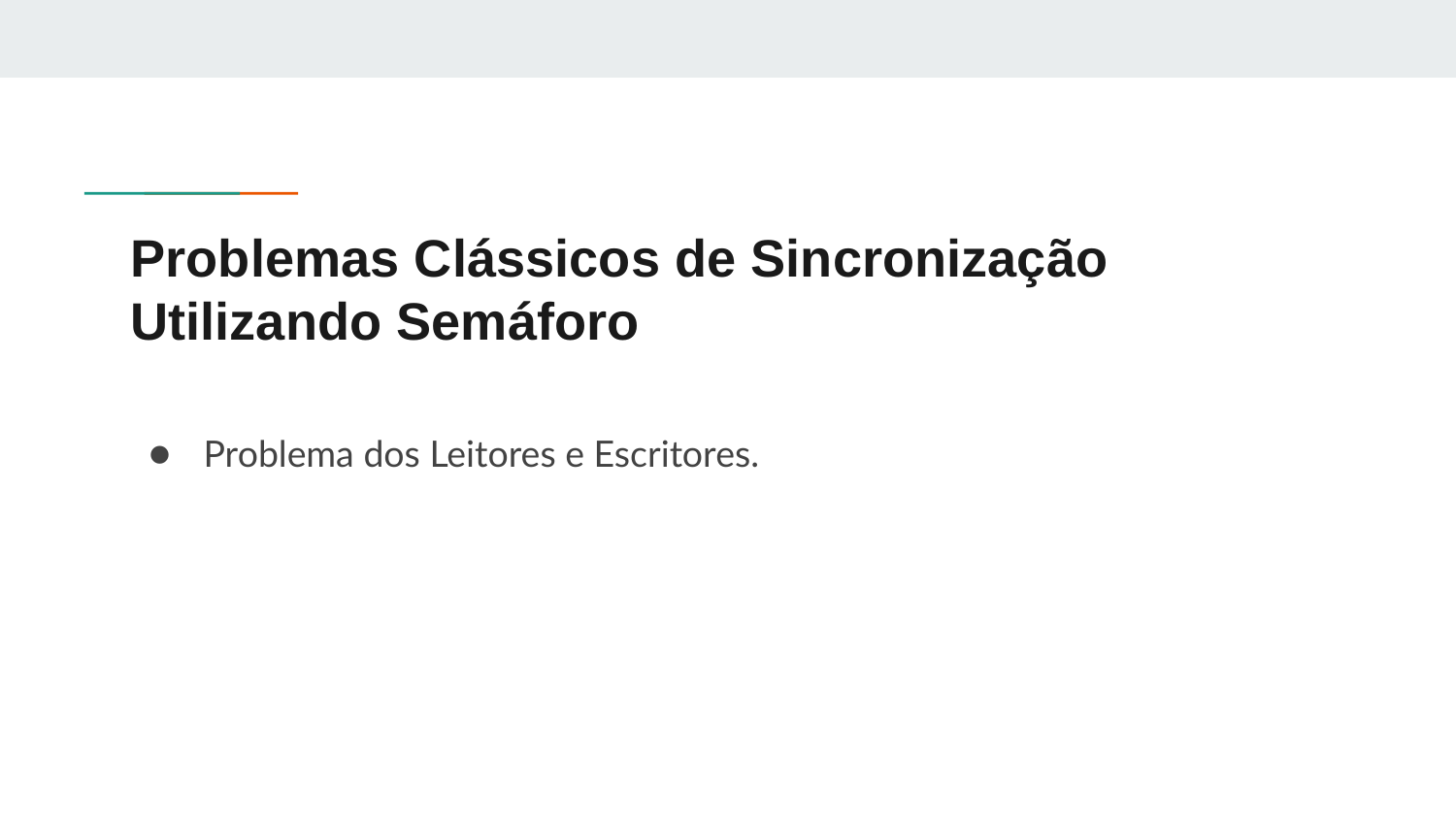

# Problemas Clássicos de Sincronização Utilizando Semáforo
Problema dos Leitores e Escritores.